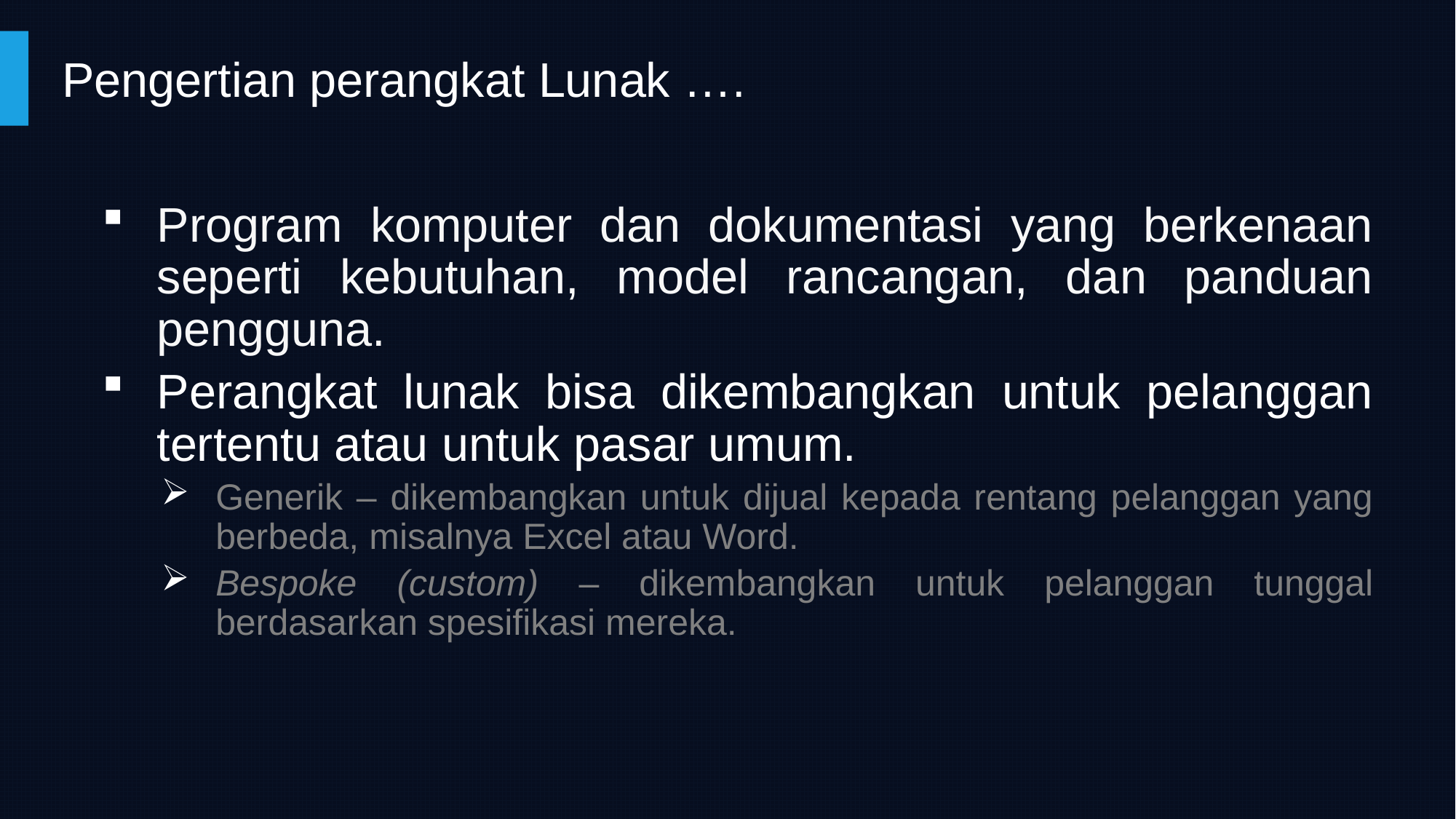

# Pengertian perangkat Lunak ….
Program komputer dan dokumentasi yang berkenaan seperti kebutuhan, model rancangan, dan panduan pengguna.
Perangkat lunak bisa dikembangkan untuk pelanggan tertentu atau untuk pasar umum.
Generik – dikembangkan untuk dijual kepada rentang pelanggan yang berbeda, misalnya Excel atau Word.
Bespoke (custom) – dikembangkan untuk pelanggan tunggal berdasarkan spesifikasi mereka.